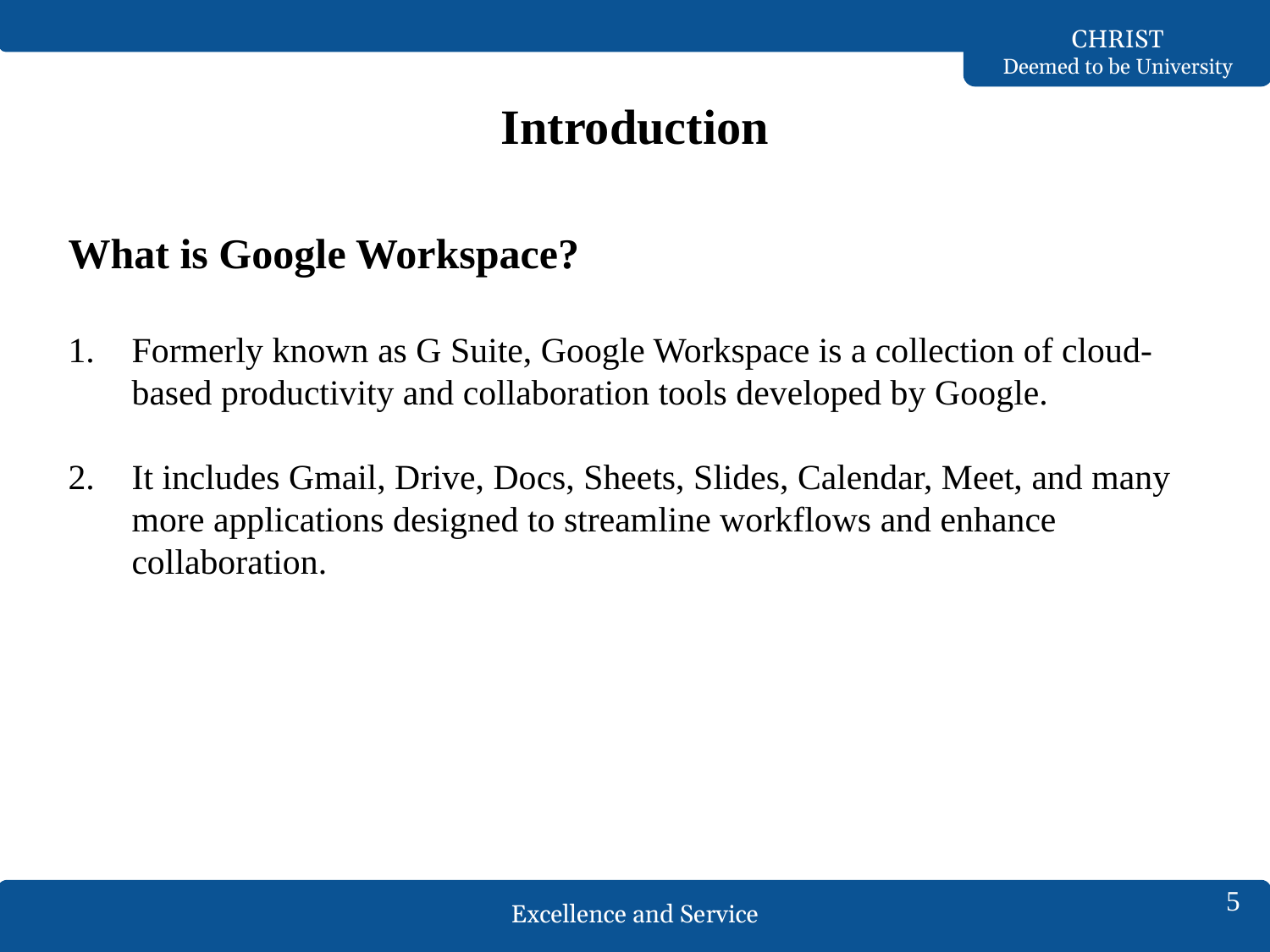

# Introduction
What is Google Workspace?

Formerly known as G Suite, Google Workspace is a collection of cloud-based productivity and collaboration tools developed by Google.

It includes Gmail, Drive, Docs, Sheets, Slides, Calendar, Meet, and many more applications designed to streamline workflows and enhance collaboration.

5